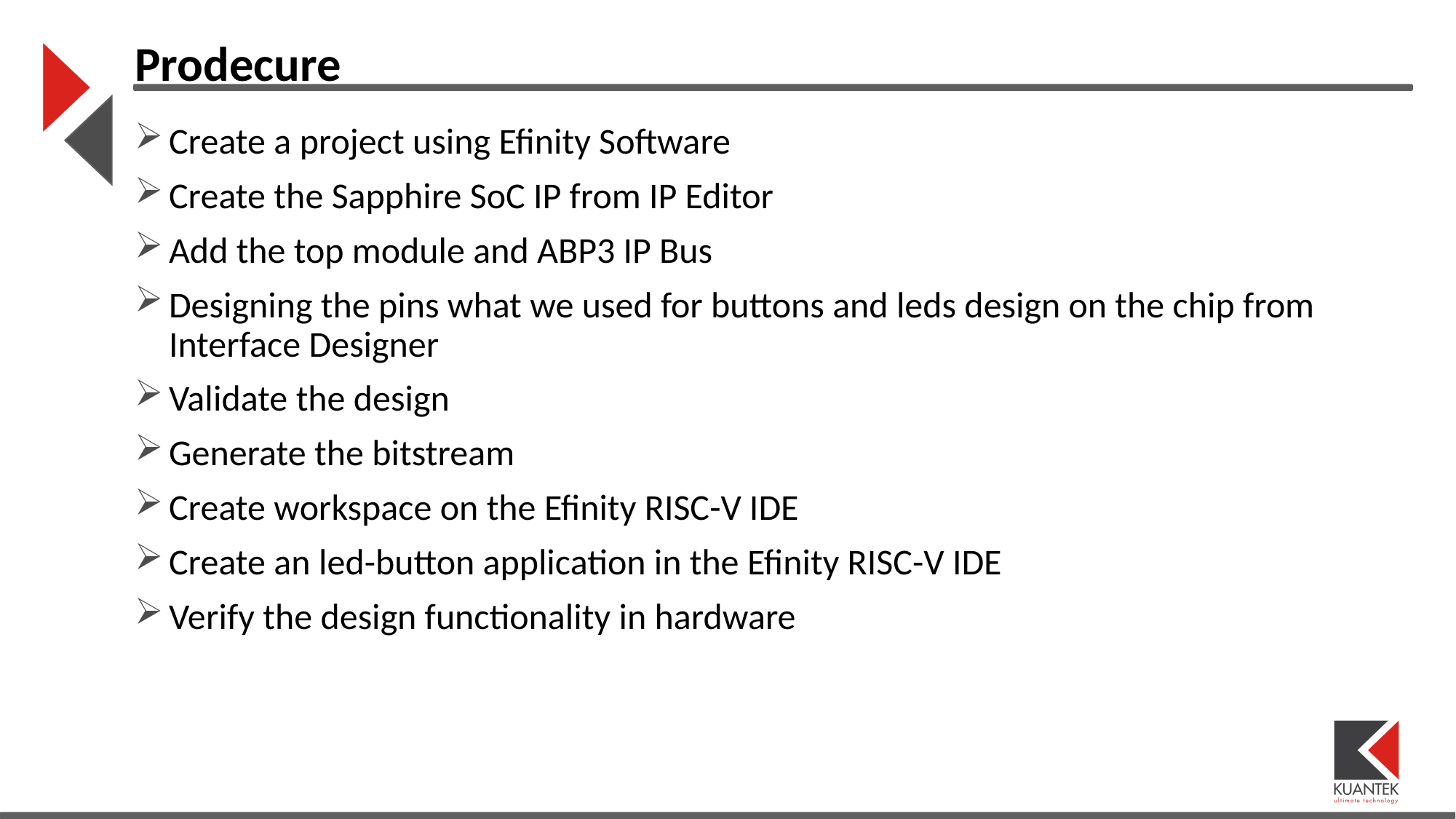

Prodecure
Create a project using Efinity Software
Create the Sapphire SoC IP from IP Editor
Add the top module and ABP3 IP Bus
Designing the pins what we used for buttons and leds design on the chip from Interface Designer
Validate the design
Generate the bitstream
Create workspace on the Efinity RISC-V IDE
Create an led-button application in the Efinity RISC-V IDE
Verify the design functionality in hardware